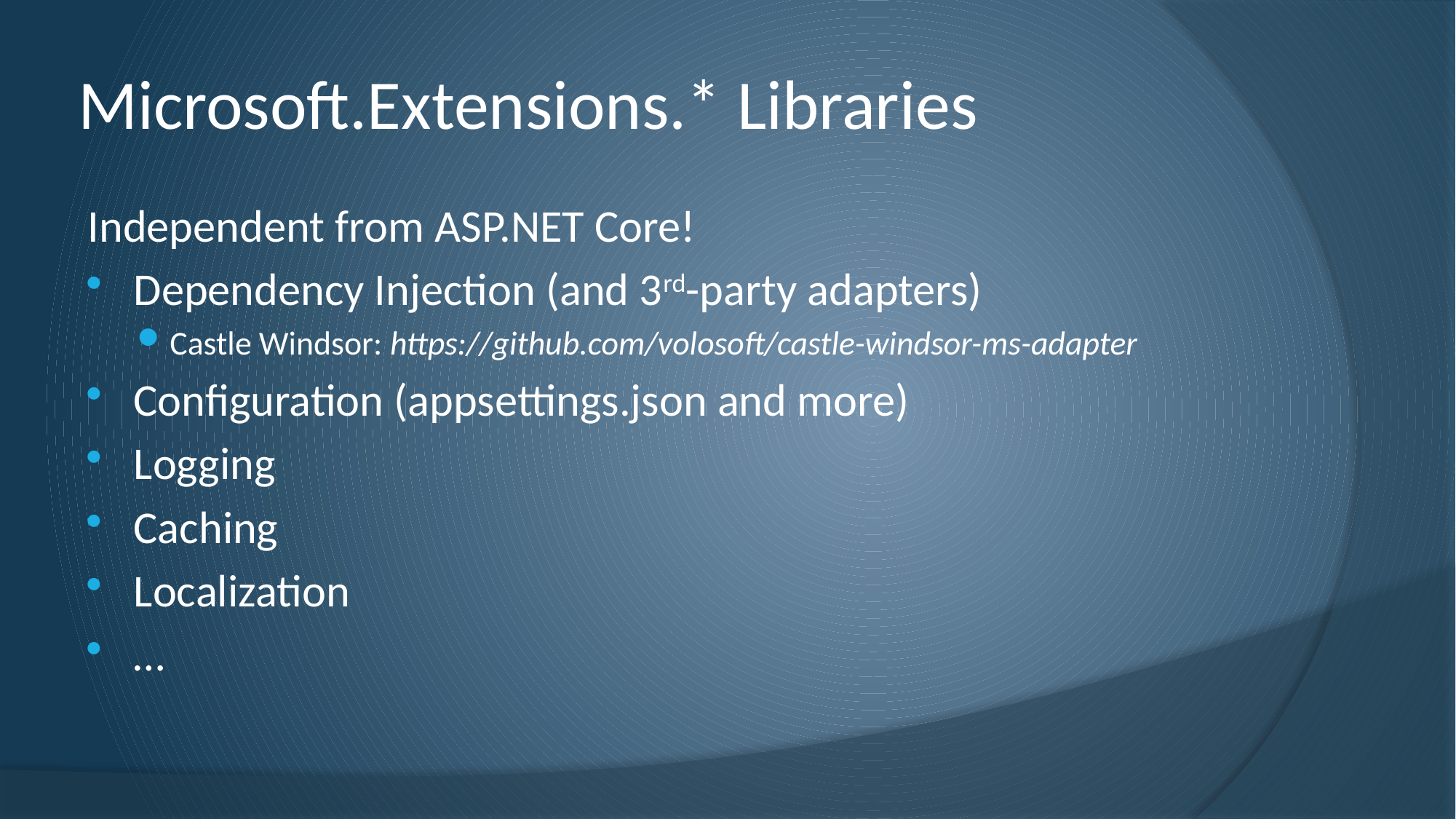

# Microsoft.Extensions.* Libraries
Independent from ASP.NET Core!
Dependency Injection (and 3rd-party adapters)
Castle Windsor: https://github.com/volosoft/castle-windsor-ms-adapter
Configuration (appsettings.json and more)
Logging
Caching
Localization
…